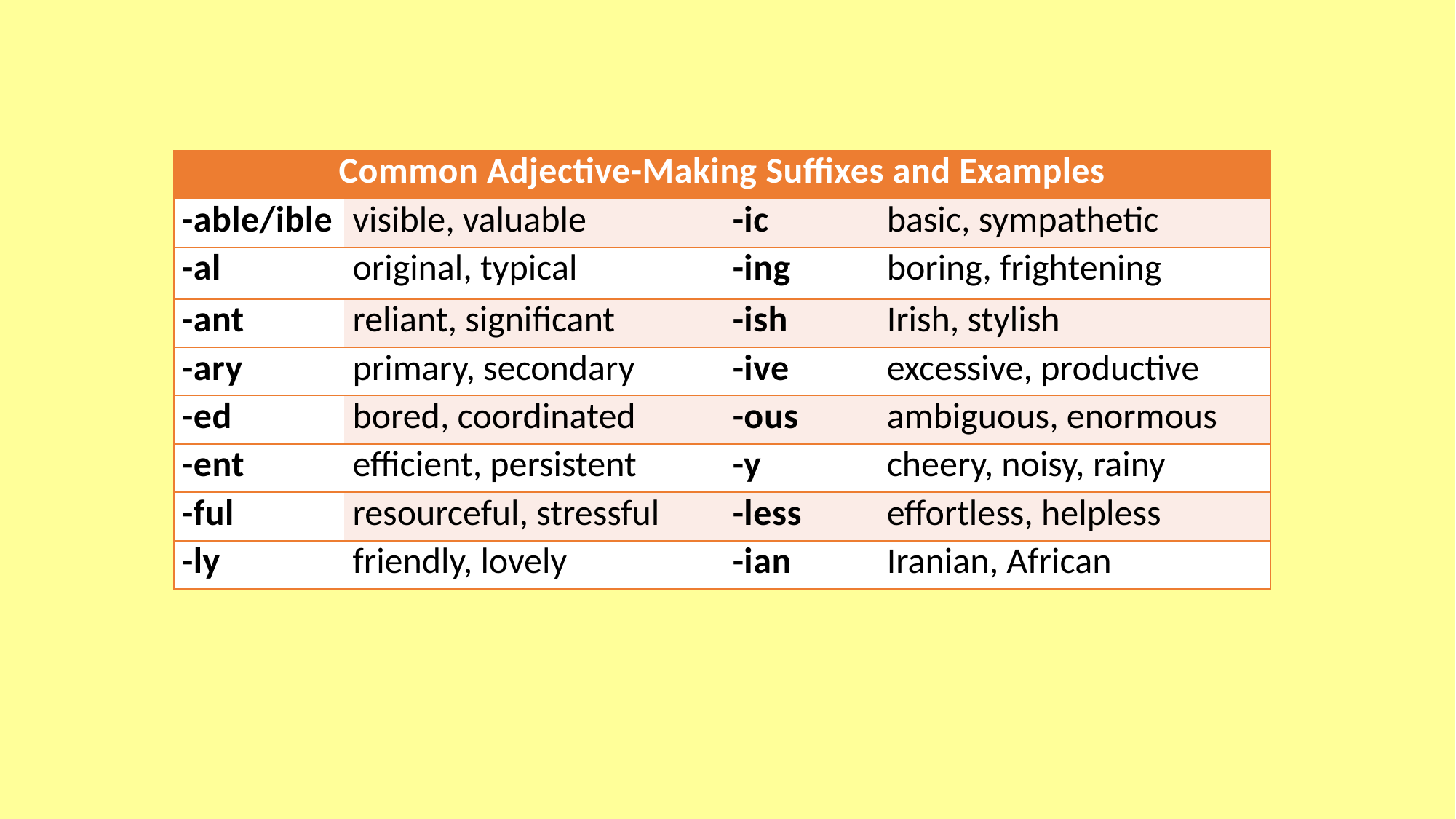

| Common Adjective-Making Suffixes and Examples |  |  |  |
| --- | --- | --- | --- |
| -able/ible | visible, valuable | -ic | basic, sympathetic |
| -al | original, typical | -ing | boring, frightening |
| -ant | reliant, significant | -ish | Irish, stylish |
| -ary | primary, secondary | -ive | excessive, productive |
| -ed | bored, coordinated | -ous | ambiguous, enormous |
| -ent | efficient, persistent | -y | cheery, noisy, rainy |
| -ful | resourceful, stressful | -less | effortless, helpless |
| -ly | friendly, lovely | -ian | Iranian, African |